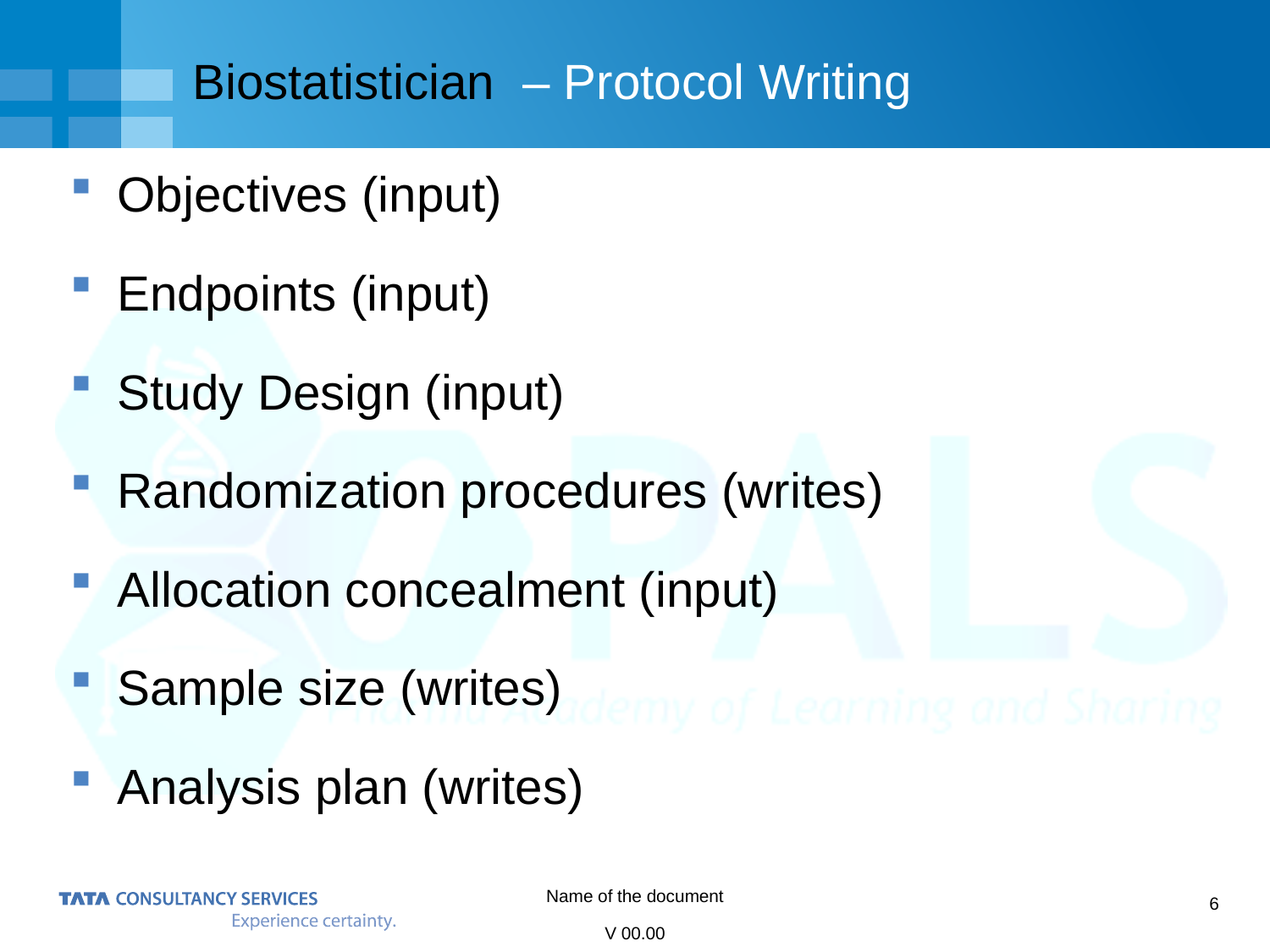

# Biostatistician  – Protocol Writing
Objectives (input)
Endpoints (input)
Study Design (input)
Randomization procedures (writes)
Allocation concealment (input)
Sample size (writes)
Analysis plan (writes)